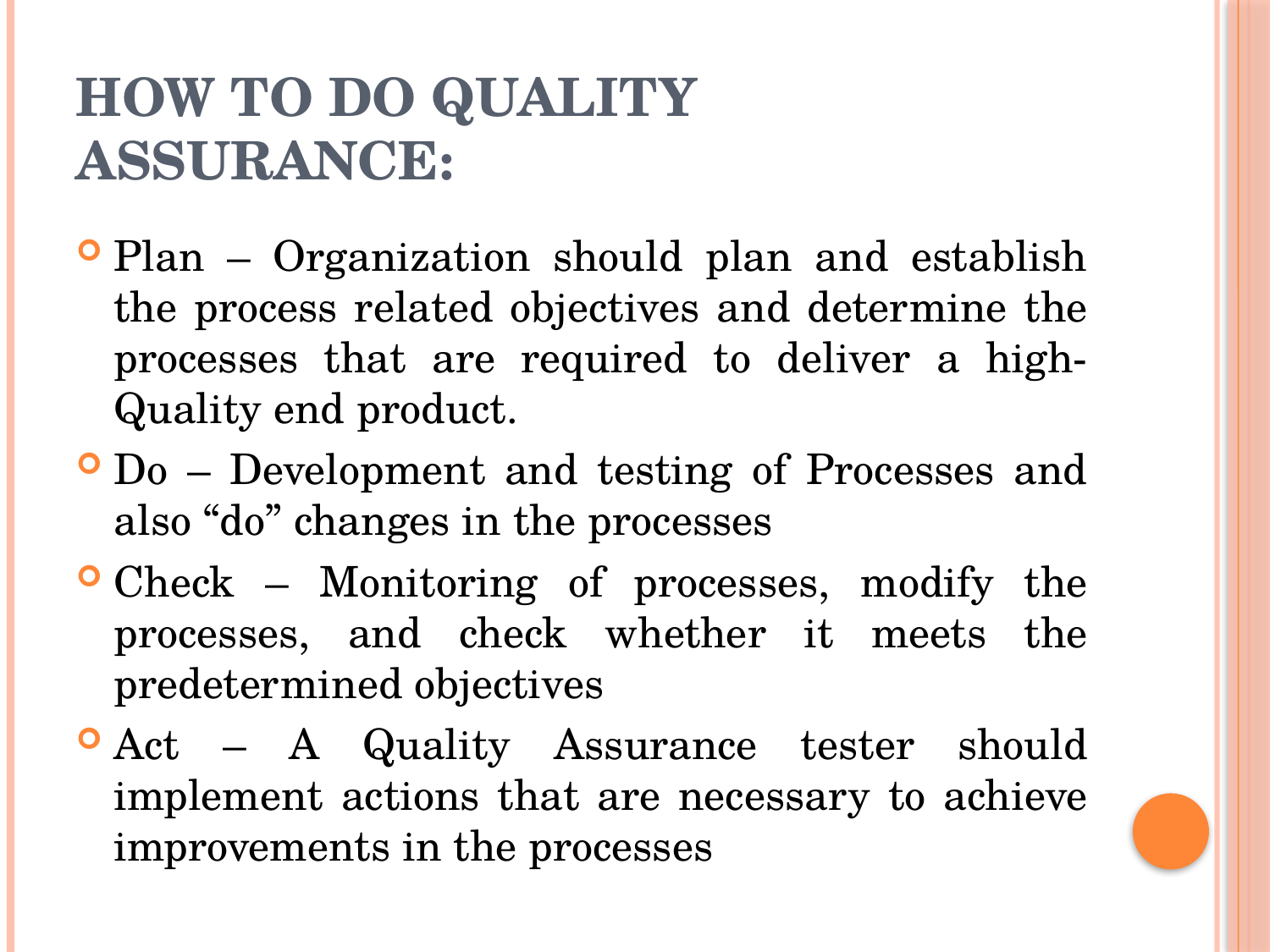

# How to do Quality Assurance:
Plan – Organization should plan and establish the process related objectives and determine the processes that are required to deliver a high-Quality end product.
Do – Development and testing of Processes and also “do” changes in the processes
Check – Monitoring of processes, modify the processes, and check whether it meets the predetermined objectives
Act – A Quality Assurance tester should implement actions that are necessary to achieve improvements in the processes